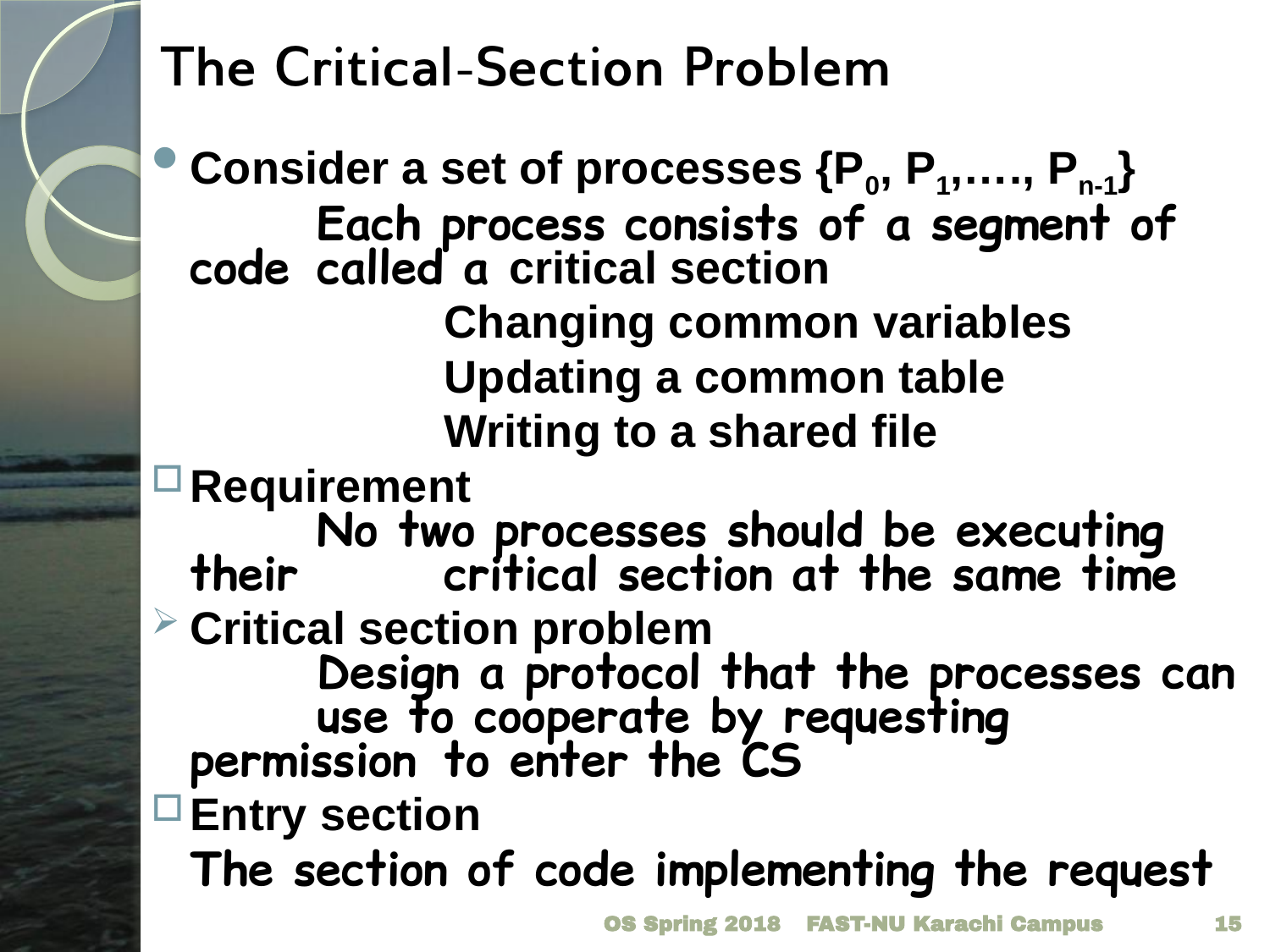

# The Critical-Section Problem
Consider a set of processes {P0, P1,…., Pn-1}
		Each process consists of a segment of code 	called a critical section
			Changing common variables
			Updating a common table
			Writing to a shared file
Requirement
		No two processes should be executing their 	critical section at the same time
Critical section problem
		Design a protocol that the processes can 	use to cooperate by requesting permission 	to enter the CS
Entry section
	The section of code implementing the request
OS Spring 2018
FAST-NU Karachi Campus
15